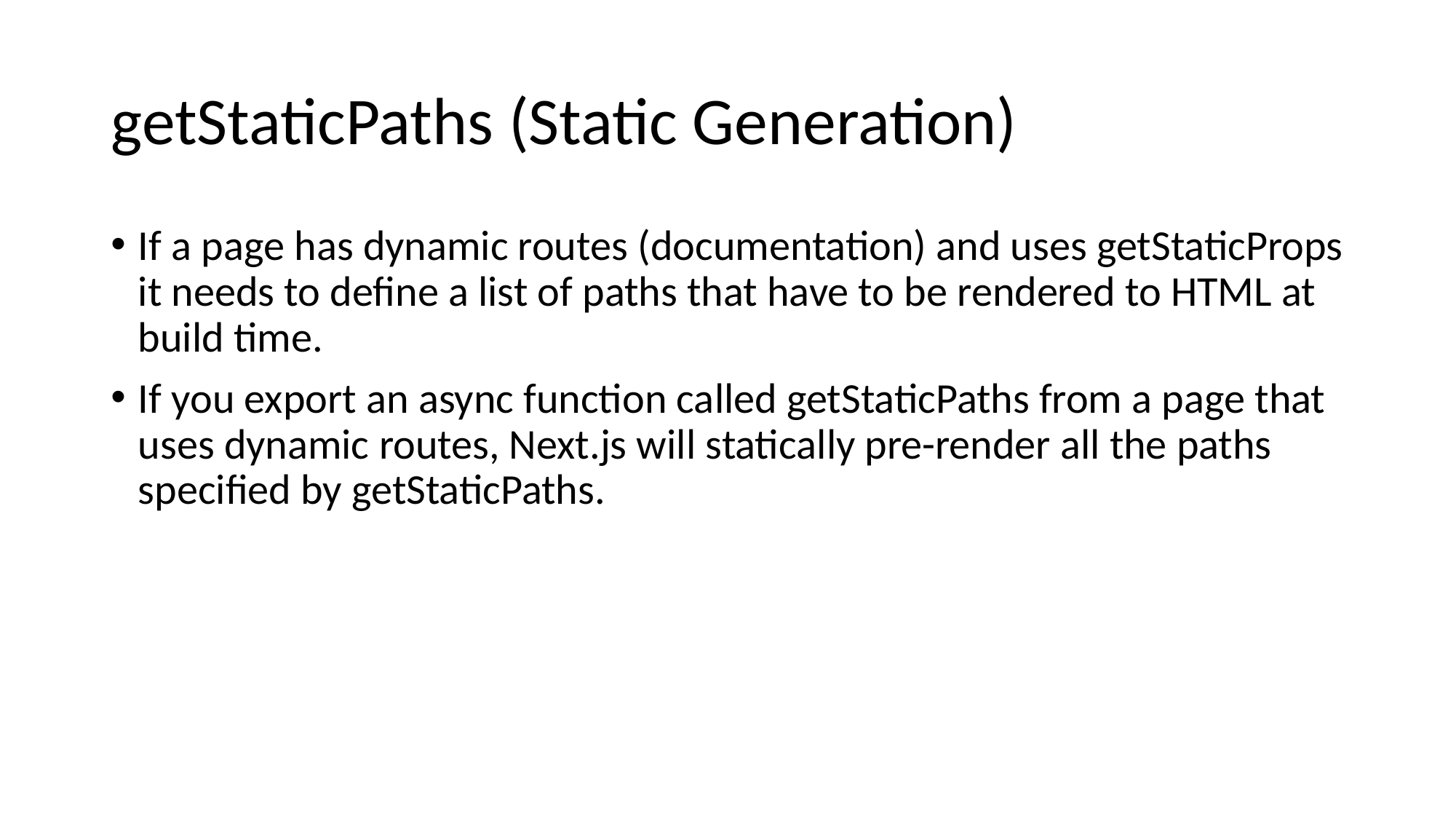

# getStaticPaths (Static Generation)
If a page has dynamic routes (documentation) and uses getStaticProps it needs to define a list of paths that have to be rendered to HTML at build time.
If you export an async function called getStaticPaths from a page that uses dynamic routes, Next.js will statically pre-render all the paths specified by getStaticPaths.